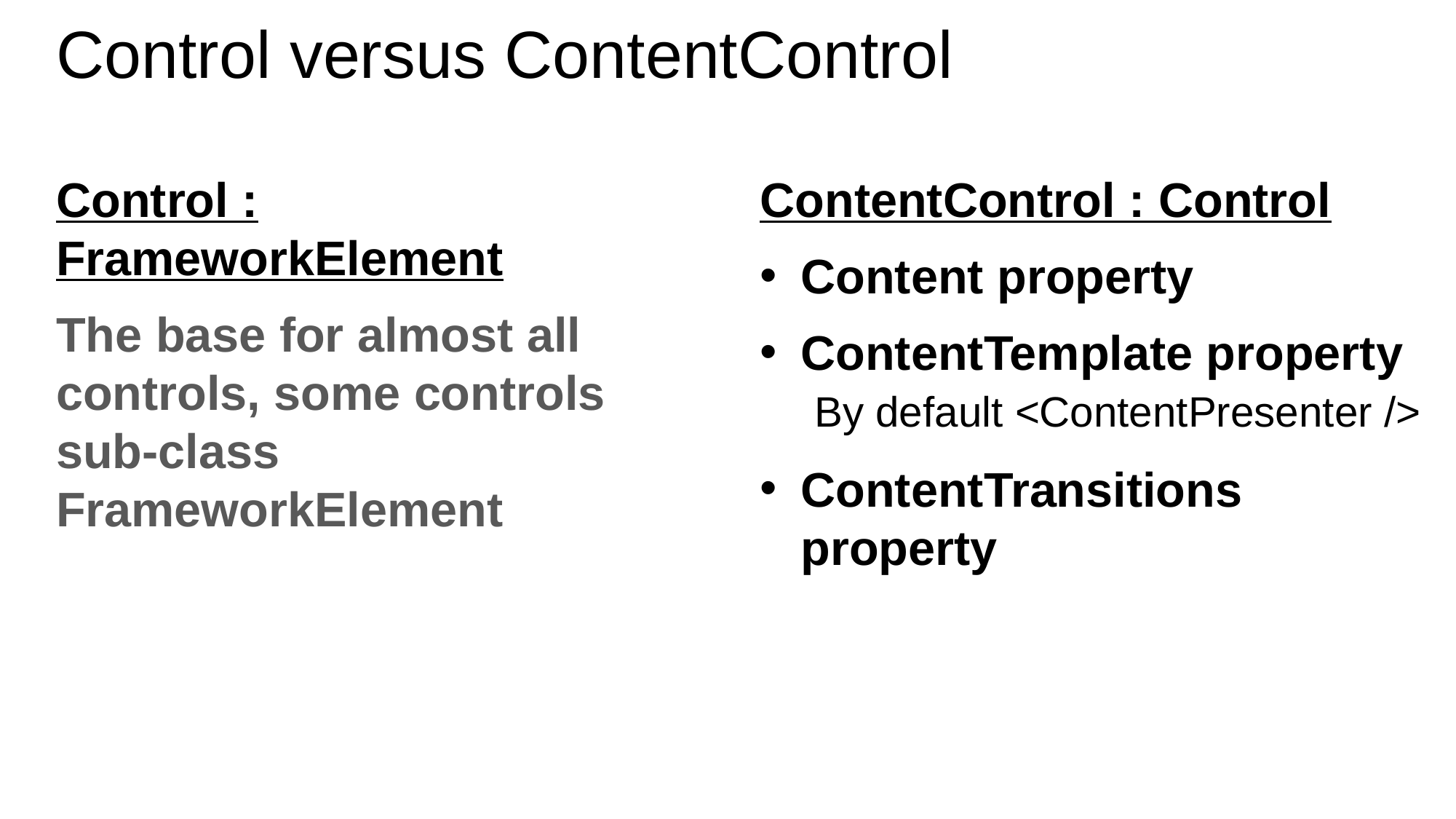

# Control versus ContentControl
Control : FrameworkElement
The base for almost all controls, some controls sub-class FrameworkElement

ContentControl : Control
Content property
ContentTemplate property
By default <ContentPresenter />
ContentTransitions property